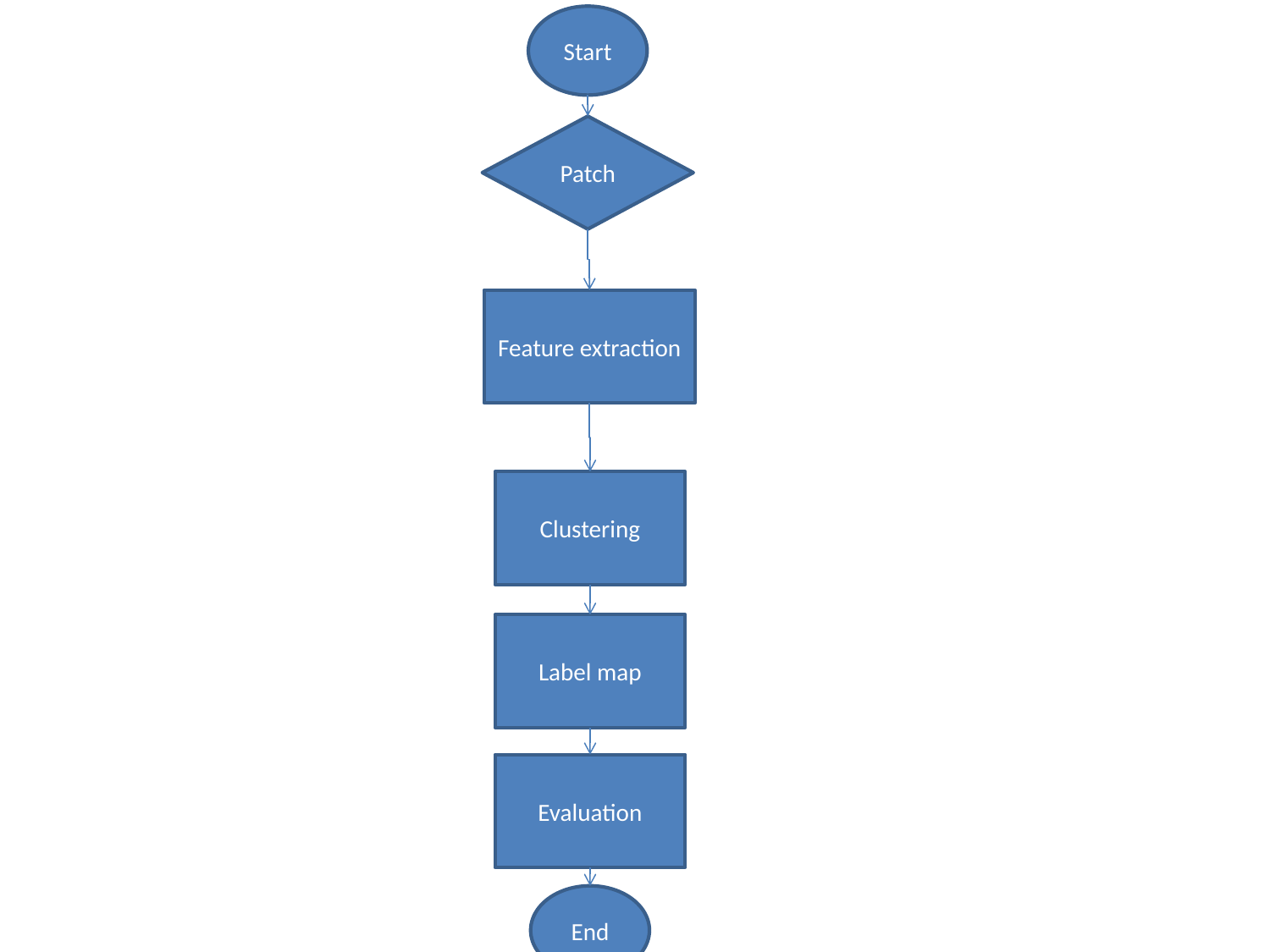

Start
Patch
Feature extraction
Clustering
Label map
Evaluation
End